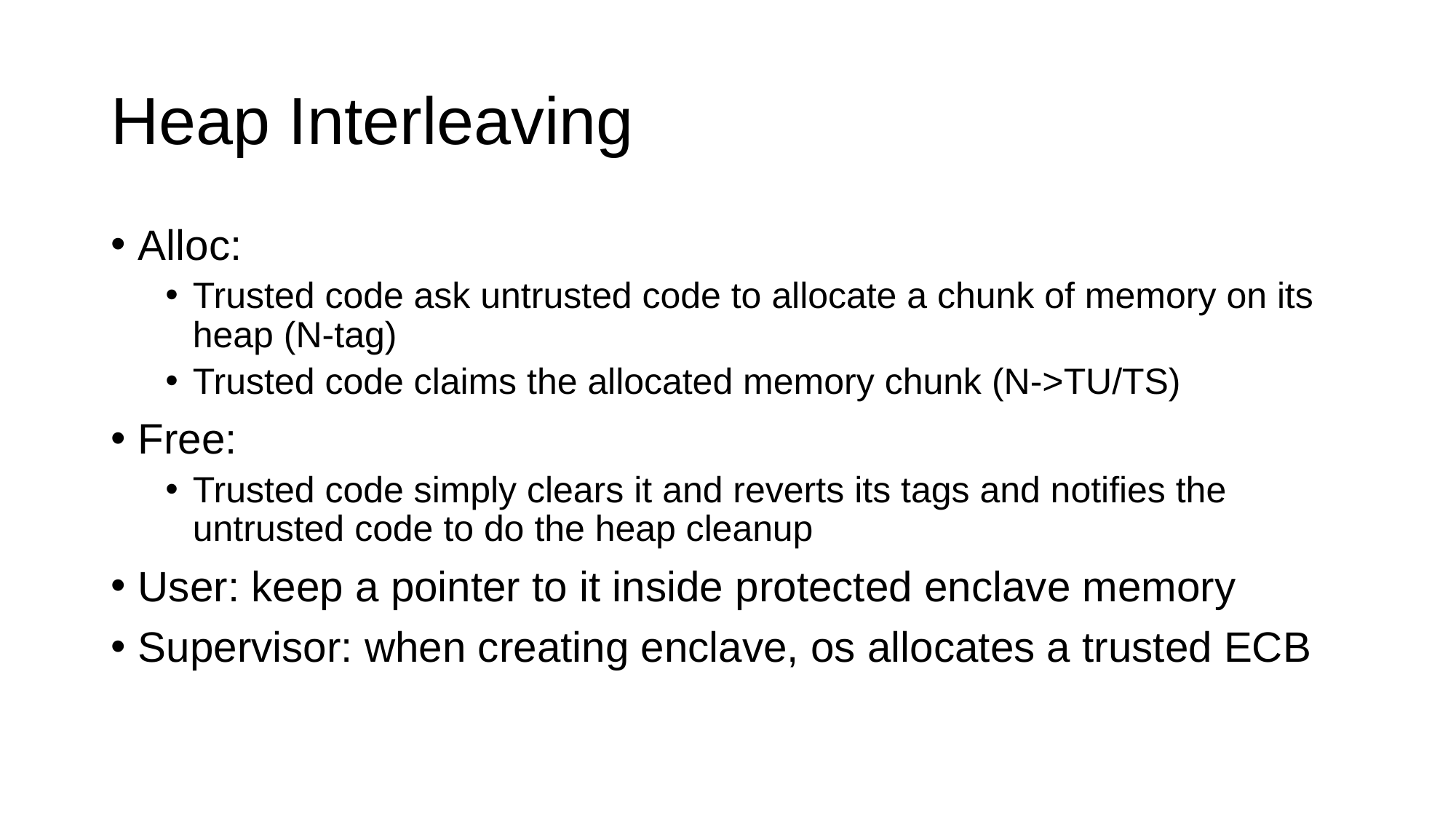

# Heap Interleaving
Alloc:
Trusted code ask untrusted code to allocate a chunk of memory on its heap (N-tag)
Trusted code claims the allocated memory chunk (N->TU/TS)
Free:
Trusted code simply clears it and reverts its tags and notifies the untrusted code to do the heap cleanup
User: keep a pointer to it inside protected enclave memory
Supervisor: when creating enclave, os allocates a trusted ECB